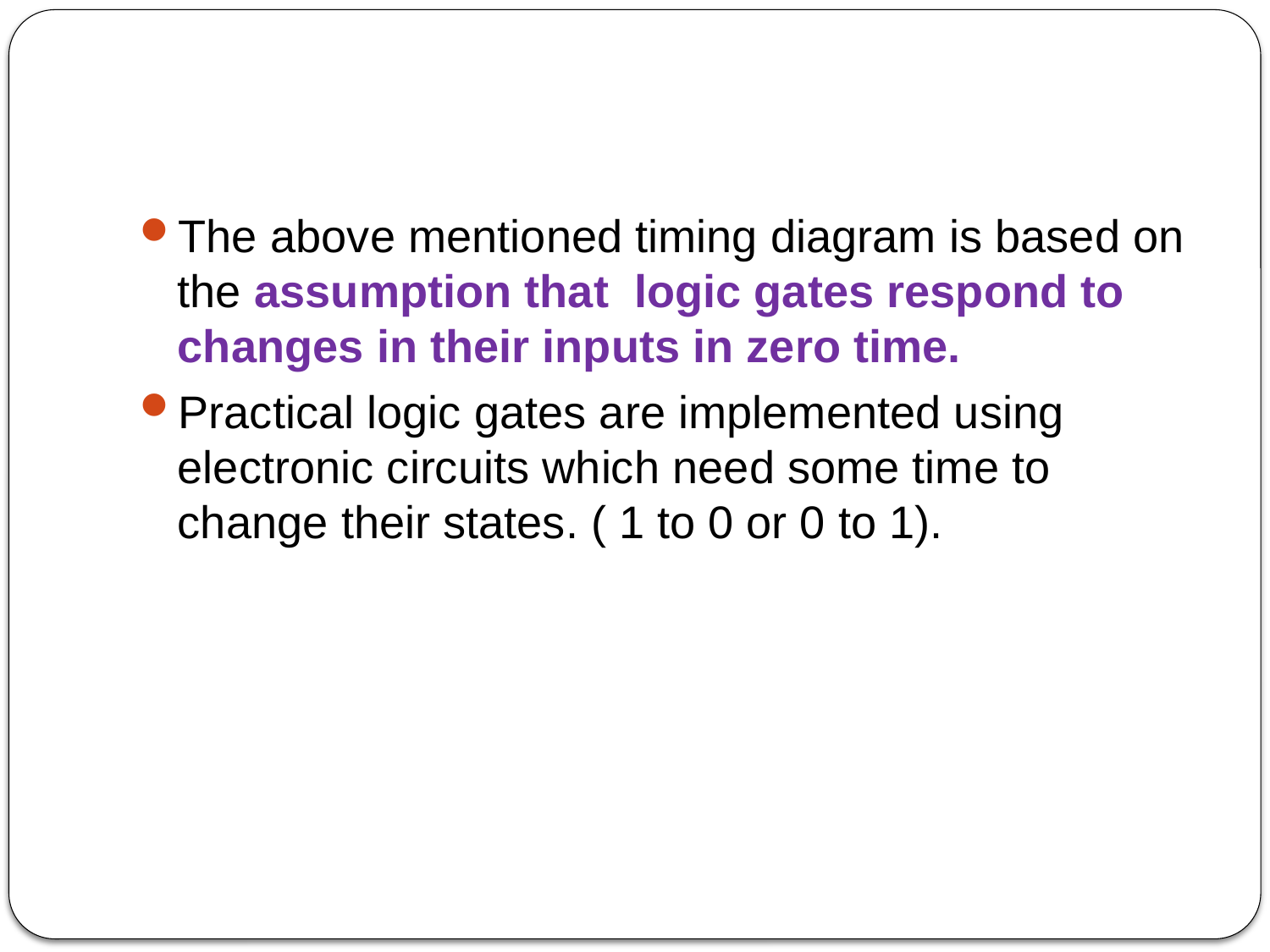

The above mentioned timing diagram is based on the assumption that  logic gates respond to changes in their inputs in zero time.
Practical logic gates are implemented using electronic circuits which need some time to change their states. ( 1 to 0 or 0 to 1).